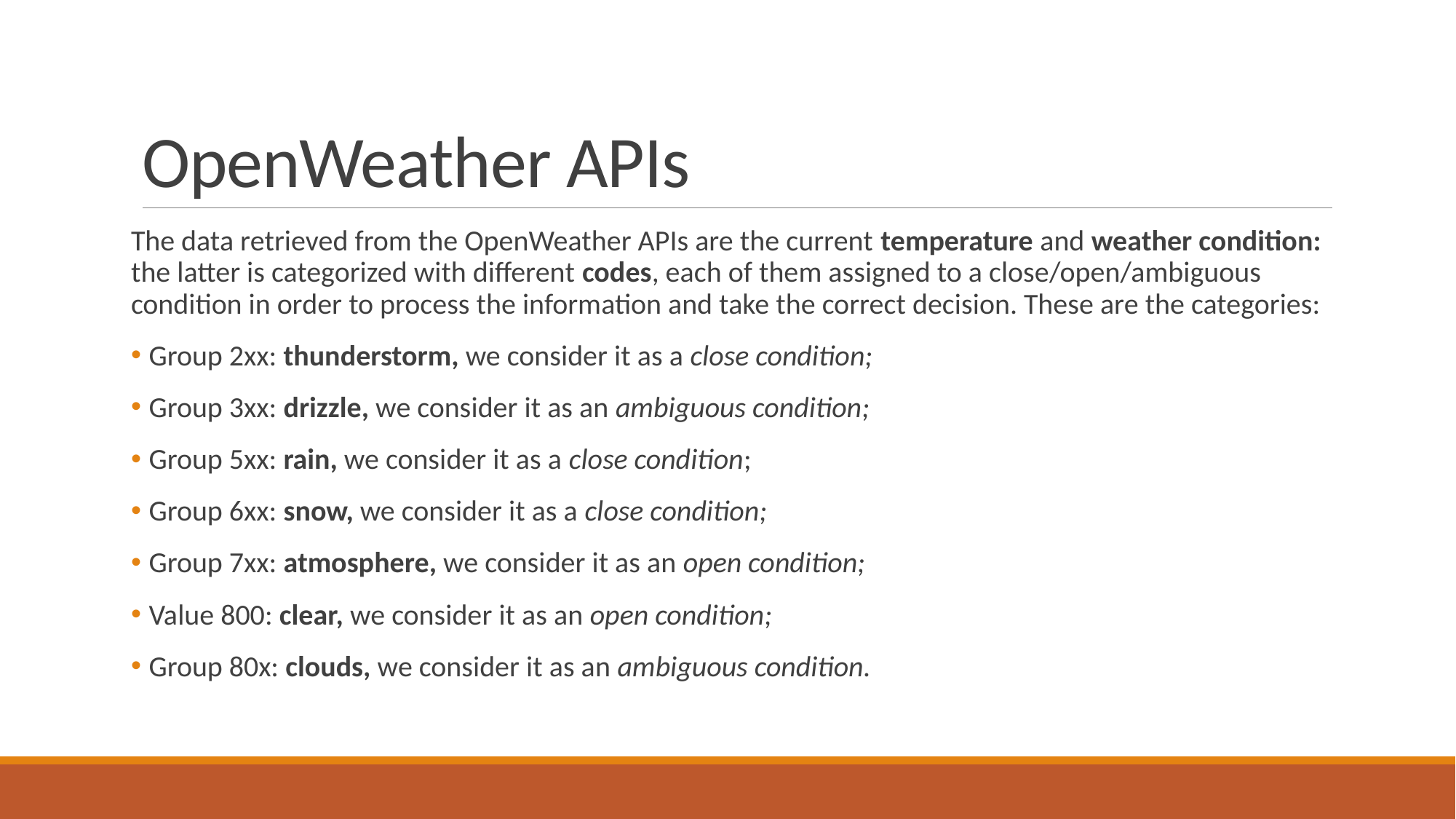

# OpenWeather APIs
The data retrieved from the OpenWeather APIs are the current temperature and weather condition: the latter is categorized with different codes, each of them assigned to a close/open/ambiguous condition in order to process the information and take the correct decision. These are the categories:
 Group 2xx: thunderstorm, we consider it as a close condition;
 Group 3xx: drizzle, we consider it as an ambiguous condition;
 Group 5xx: rain, we consider it as a close condition;
 Group 6xx: snow, we consider it as a close condition;
 Group 7xx: atmosphere, we consider it as an open condition;
 Value 800: clear, we consider it as an open condition;
 Group 80x: clouds, we consider it as an ambiguous condition.